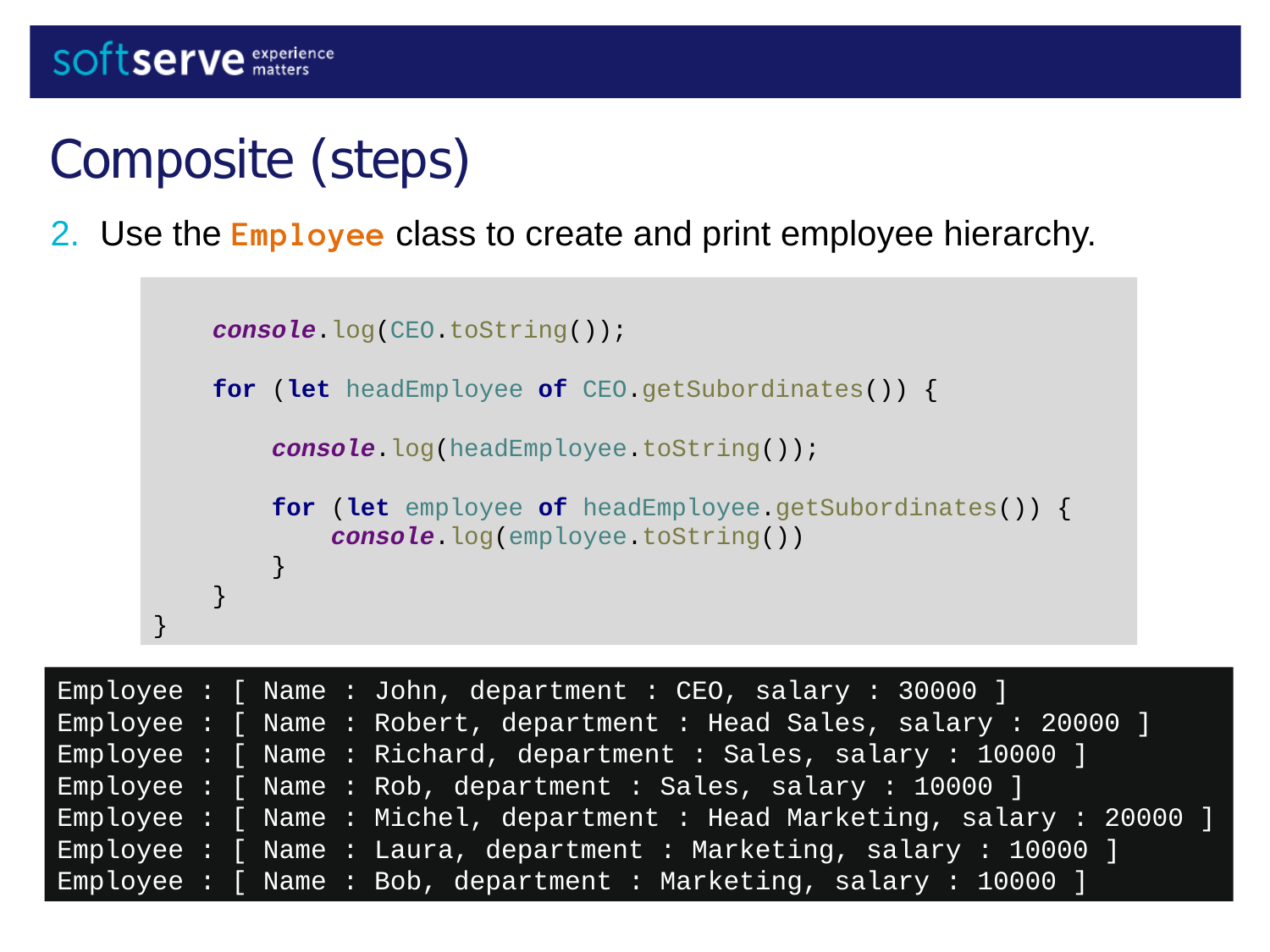

Composite (steps)
Use the Employee class to create and print employee hierarchy.

    console.log(CEO.toString());
    for (let headEmployee of CEO.getSubordinates()) {
        console.log(headEmployee.toString());
        for (let employee of headEmployee.getSubordinates()) {
            console.log(employee.toString())
        }
    }
}
Employee : [ Name : John, department : CEO, salary : 30000 ]
Employee : [ Name : Robert, department : Head Sales, salary : 20000 ]
Employee : [ Name : Richard, department : Sales, salary : 10000 ]
Employee : [ Name : Rob, department : Sales, salary : 10000 ]
Employee : [ Name : Michel, department : Head Marketing, salary : 20000 ]
Employee : [ Name : Laura, department : Marketing, salary : 10000 ]
Employee : [ Name : Bob, department : Marketing, salary : 10000 ]